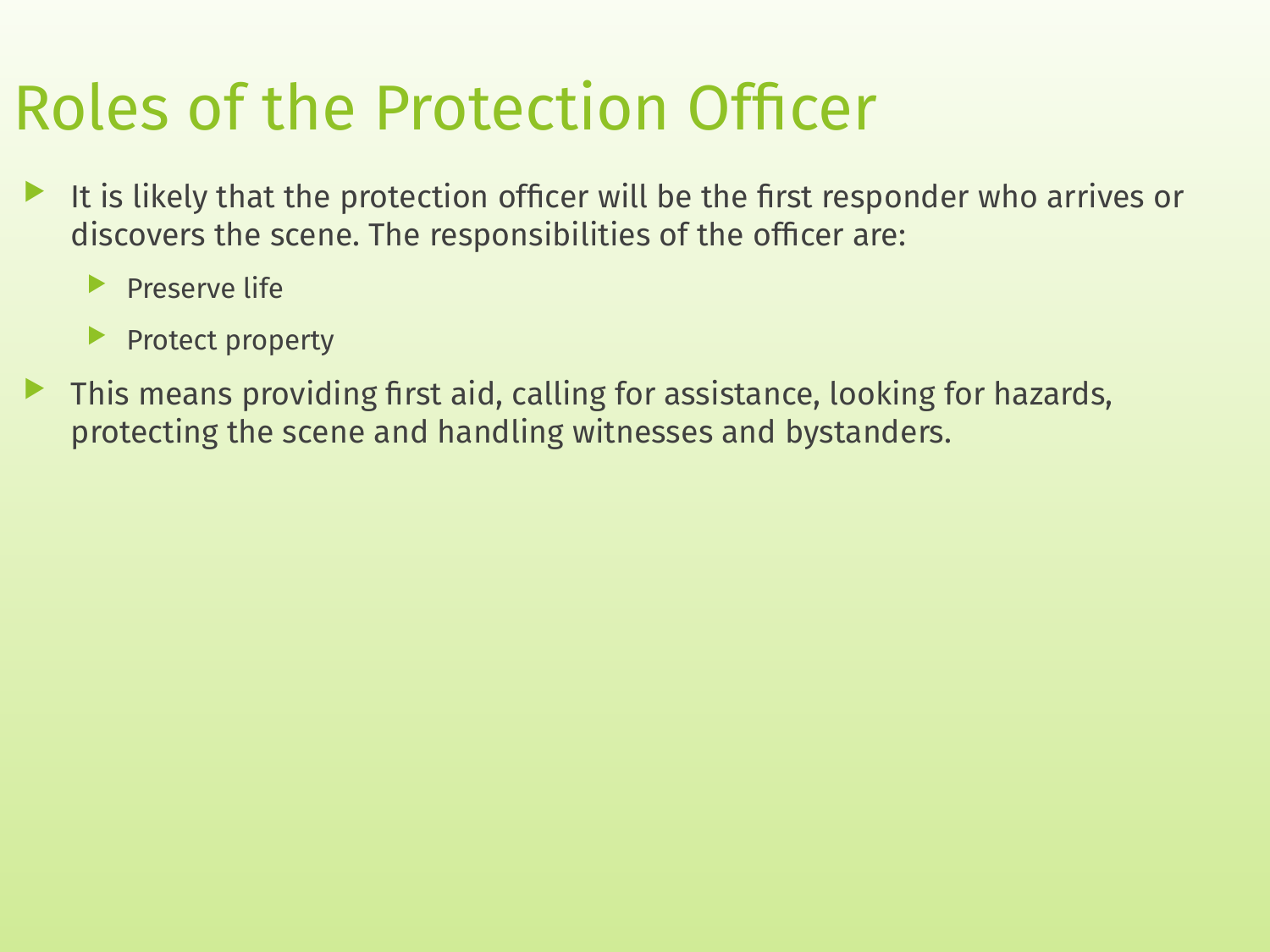

# Roles of the Protection Officer
It is likely that the protection officer will be the first responder who arrives or discovers the scene. The responsibilities of the officer are:
Preserve life
Protect property
This means providing first aid, calling for assistance, looking for hazards, protecting the scene and handling witnesses and bystanders.
13